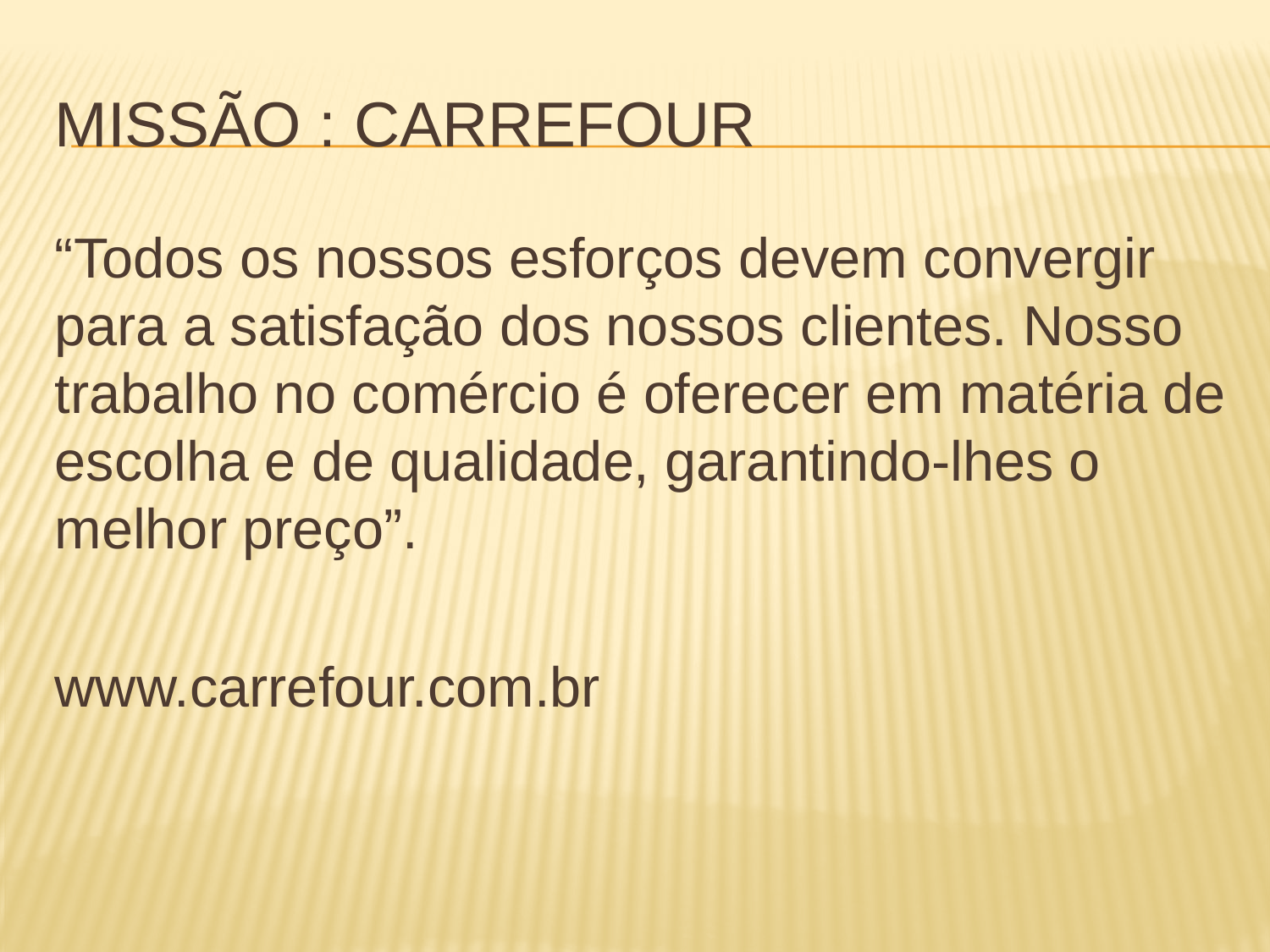

# Missão : carrefour
“Todos os nossos esforços devem convergir para a satisfação dos nossos clientes. Nosso trabalho no comércio é oferecer em matéria de escolha e de qualidade, garantindo-lhes o melhor preço”.

www.carrefour.com.br